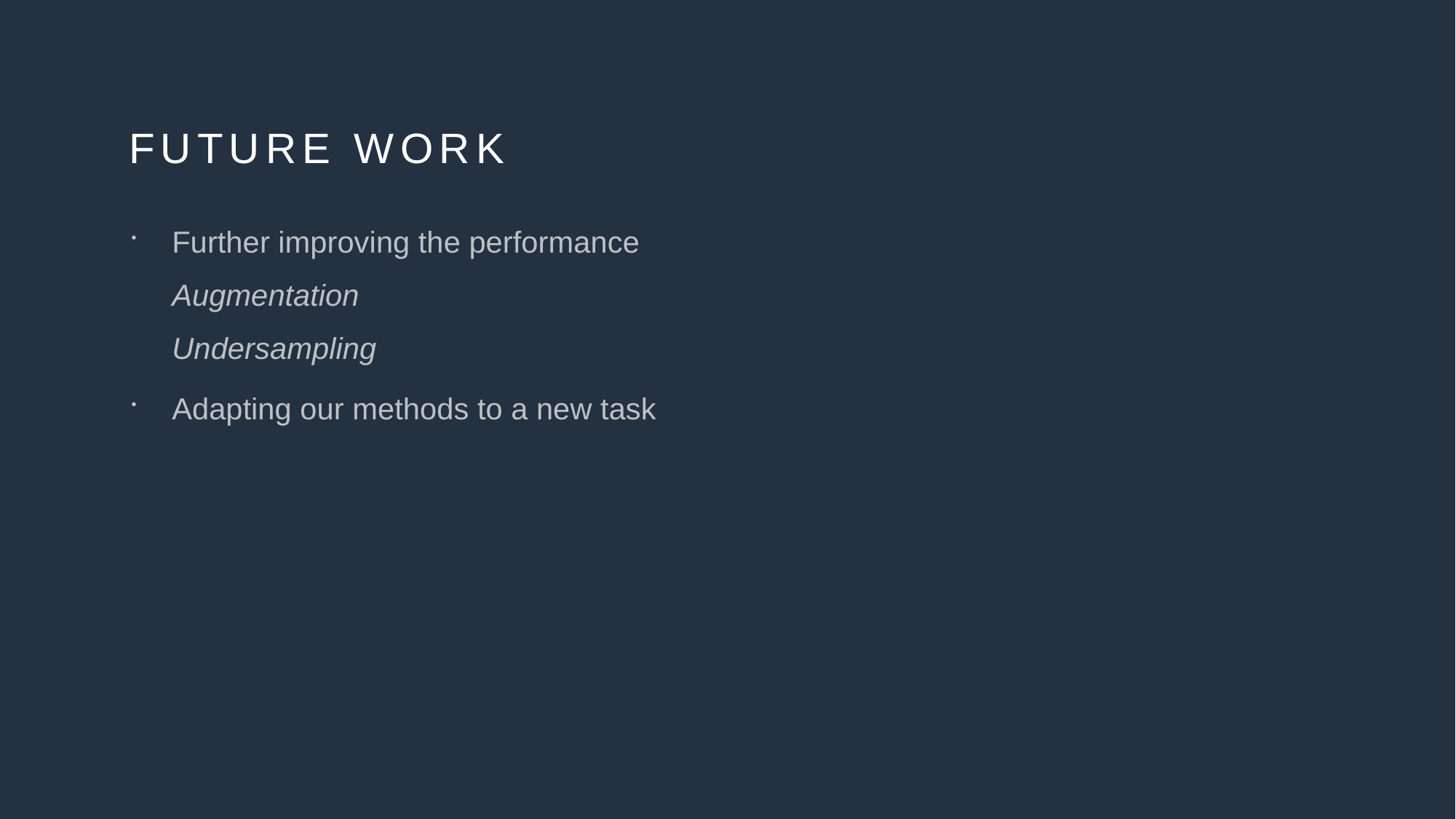

# Future work
Further improving the performance
Augmentation
Undersampling
Adapting our methods to a new task